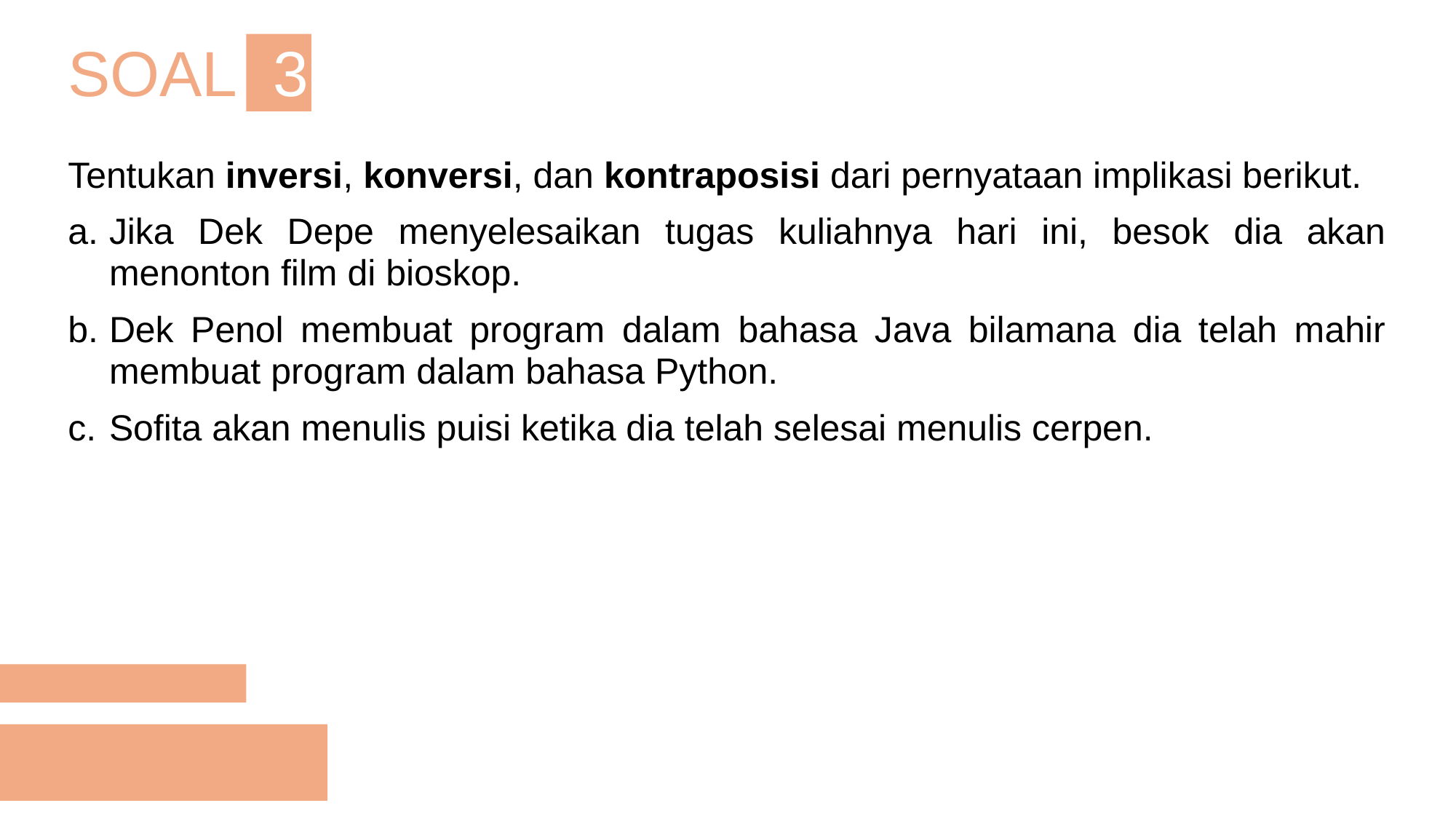

# SOAL  3

Tentukan inversi, konversi, dan kontraposisi dari pernyataan implikasi berikut.
Jika Dek Depe menyelesaikan tugas kuliahnya hari ini, besok dia akan menonton film di bioskop.
Dek Penol membuat program dalam bahasa Java bilamana dia telah mahir membuat program dalam bahasa Python.
Sofita akan menulis puisi ketika dia telah selesai menulis cerpen.